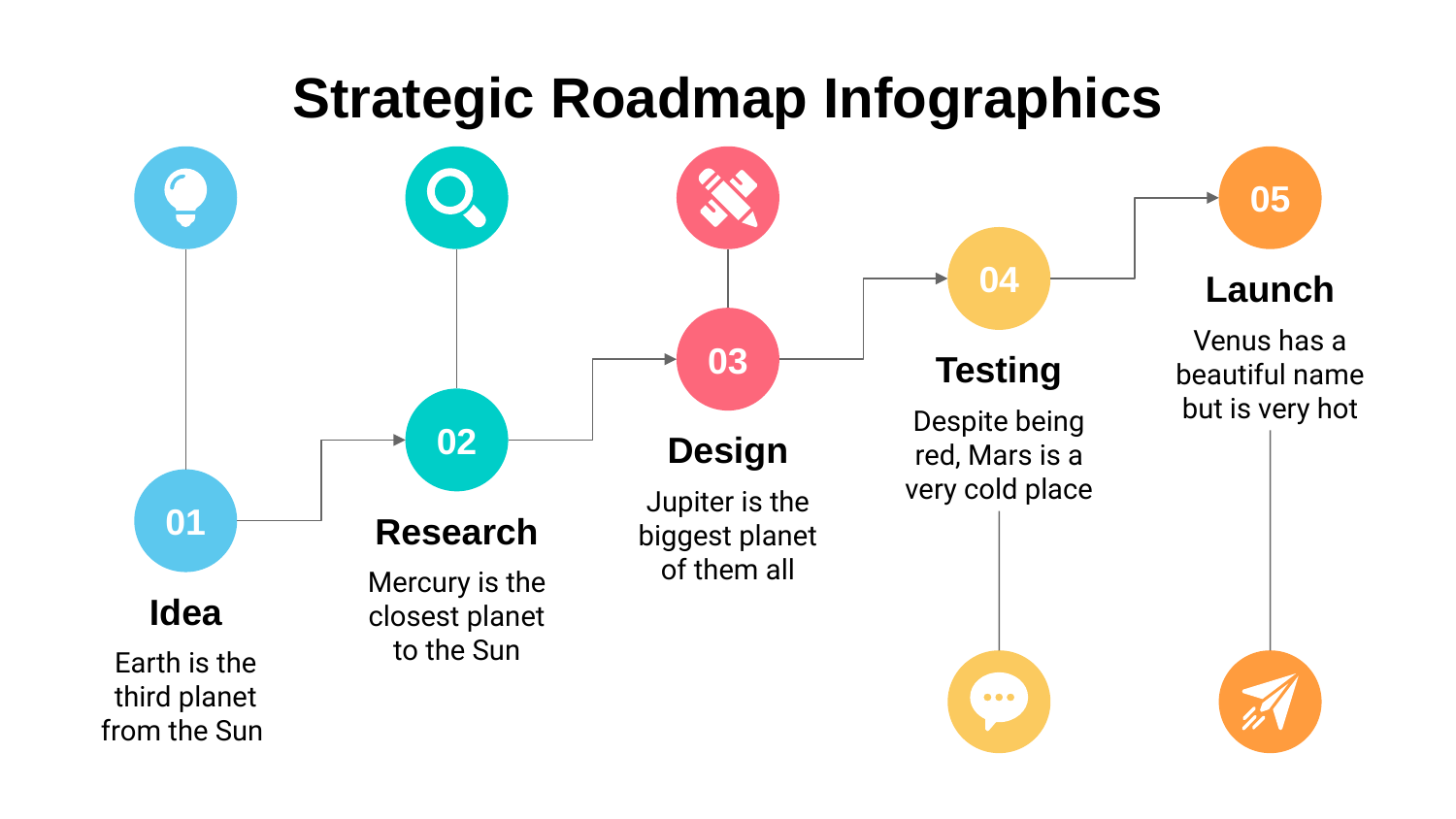

# Strategic Roadmap Infographics

05
Launch
Venus has a beautiful name but is very hot

04
Testing
Despite being red, Mars is a very cold place
03
Design
Jupiter is the biggest planet of them all
02
Research
Mercury is the closest planet to the Sun
01
Idea
Earth is the third planet from the Sun